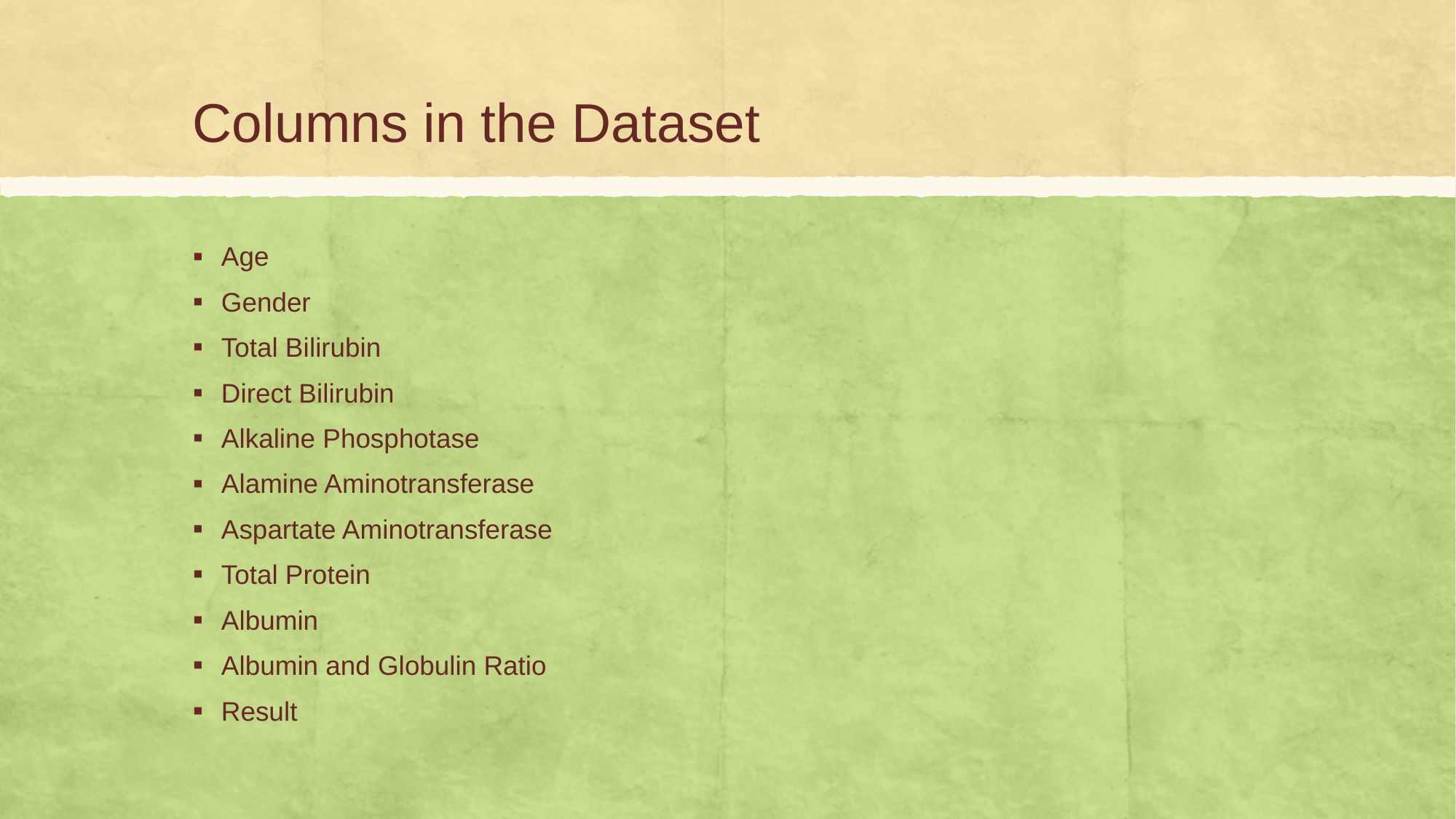

# Columns in the Dataset
Age
Gender
Total Bilirubin
Direct Bilirubin
Alkaline Phosphotase
Alamine Aminotransferase
Aspartate Aminotransferase
Total Protein
Albumin
Albumin and Globulin Ratio
Result